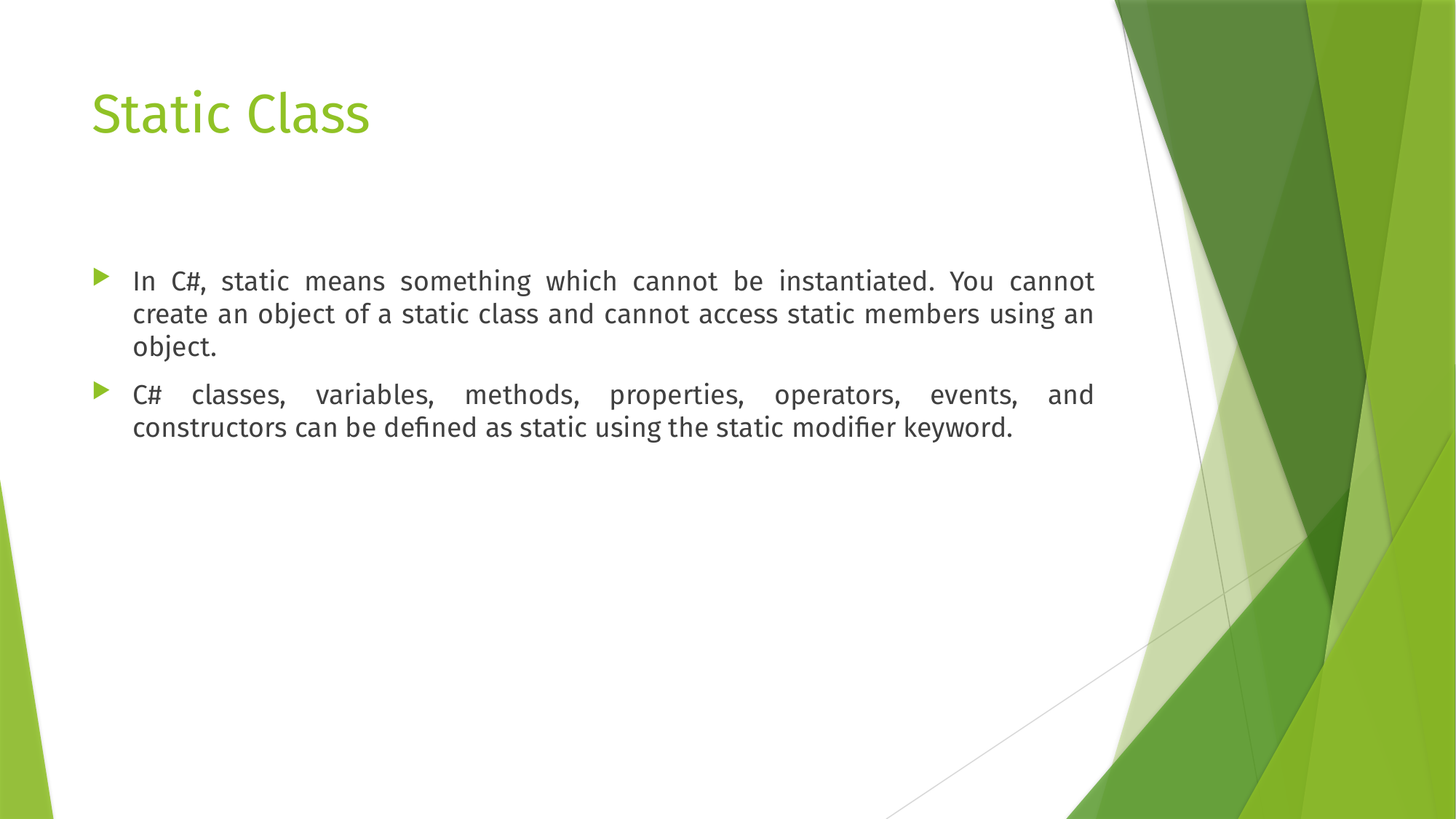

# Static Class
In C#, static means something which cannot be instantiated. You cannot create an object of a static class and cannot access static members using an object.
C# classes, variables, methods, properties, operators, events, and constructors can be defined as static using the static modifier keyword.